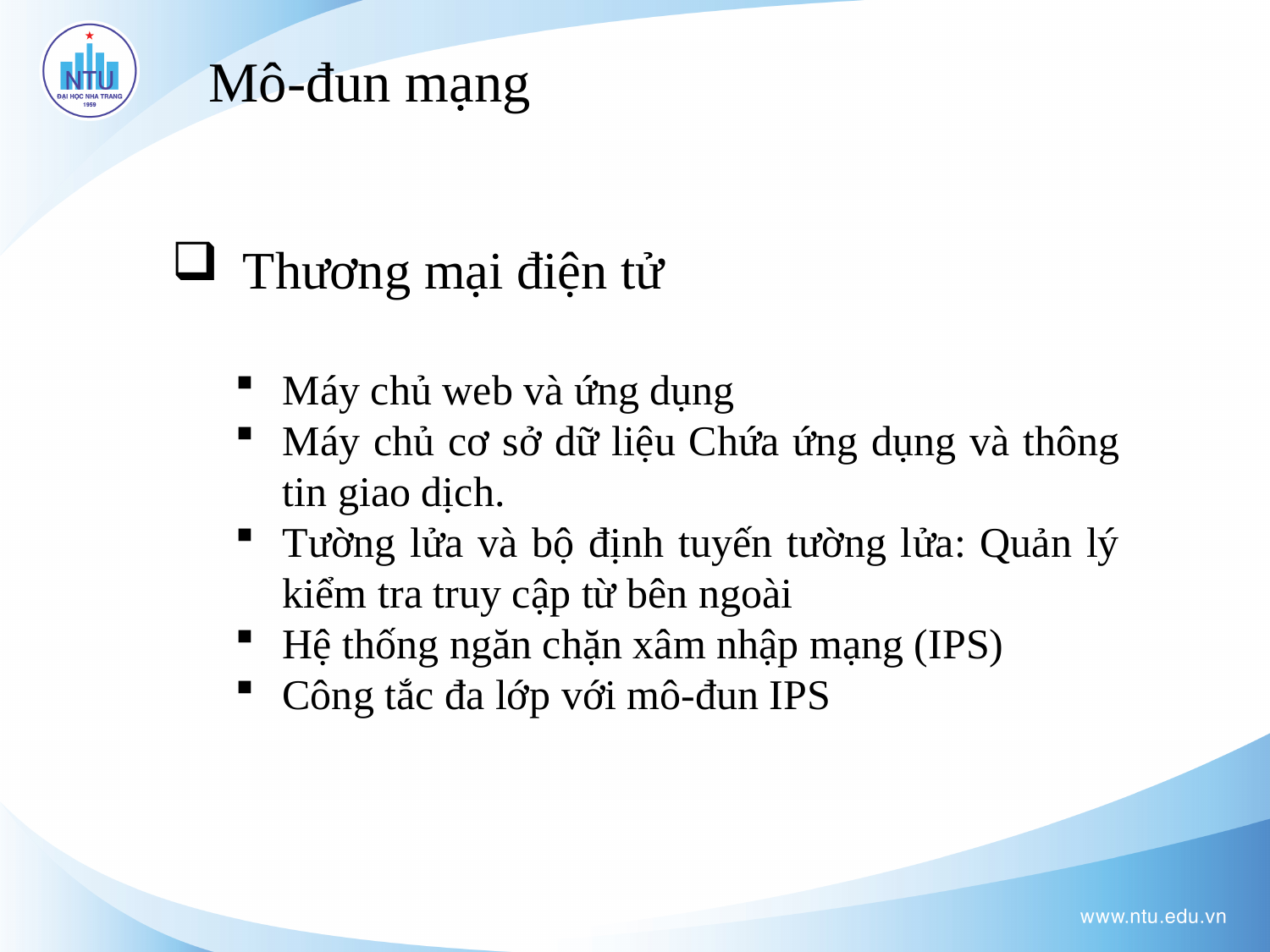

Mô-đun mạng
Thương mại điện tử

Máy chủ web và ứng dụng
Máy chủ cơ sở dữ liệu Chứa ứng dụng và thông tin giao dịch.
Tường lửa và bộ định tuyến tường lửa: Quản lý kiểm tra truy cập từ bên ngoài
Hệ thống ngăn chặn xâm nhập mạng (IPS)
Công tắc đa lớp với mô-đun IPS